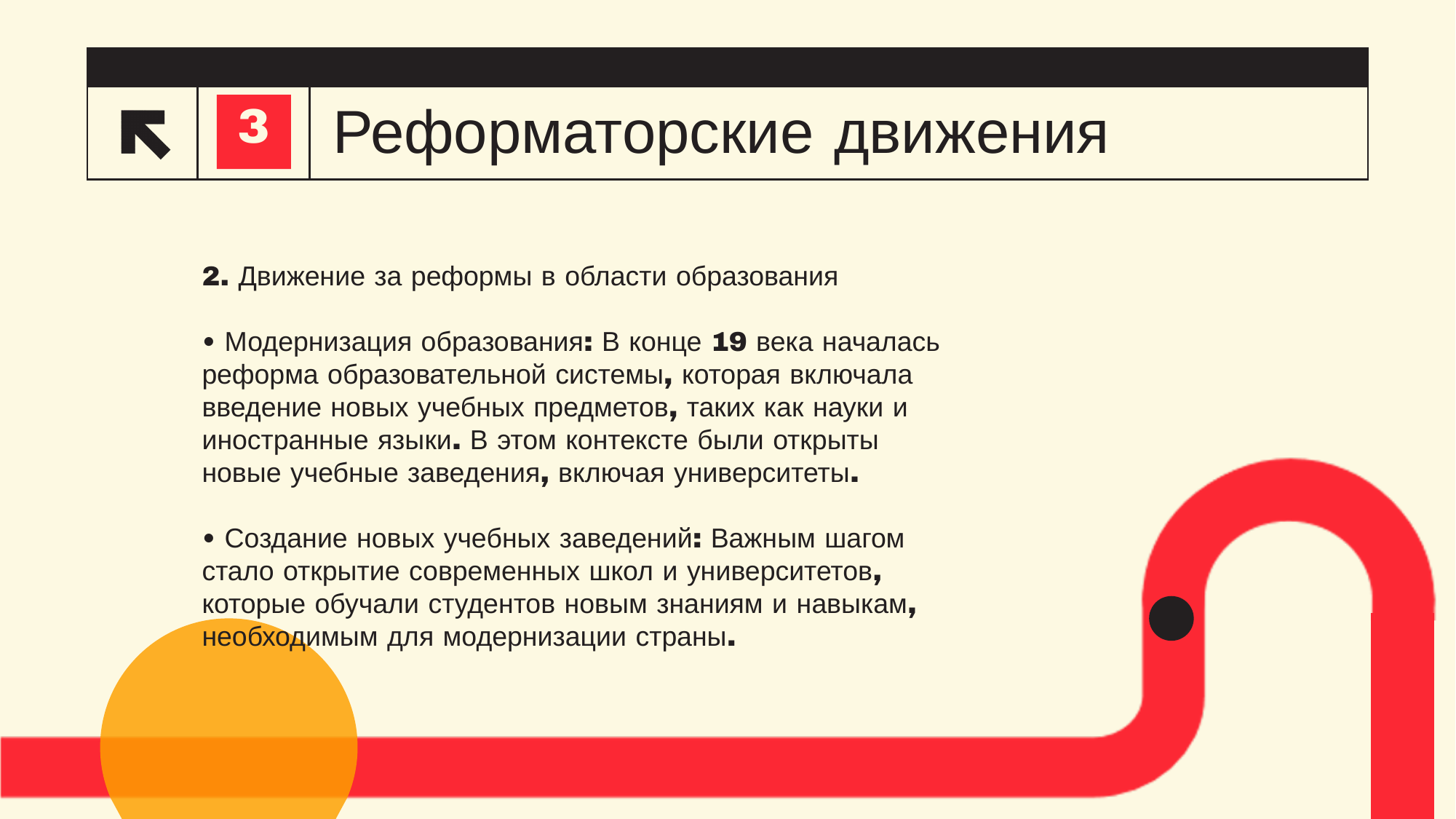

# Реформаторские движения
3
2. Движение за реформы в области образования

• Модернизация образования: В конце 19 века началась реформа образовательной системы, которая включала введение новых учебных предметов, таких как науки и иностранные языки. В этом контексте были открыты новые учебные заведения, включая университеты.

• Создание новых учебных заведений: Важным шагом стало открытие современных школ и университетов, которые обучали студентов новым знаниям и навыкам, необходимым для модернизации страны.